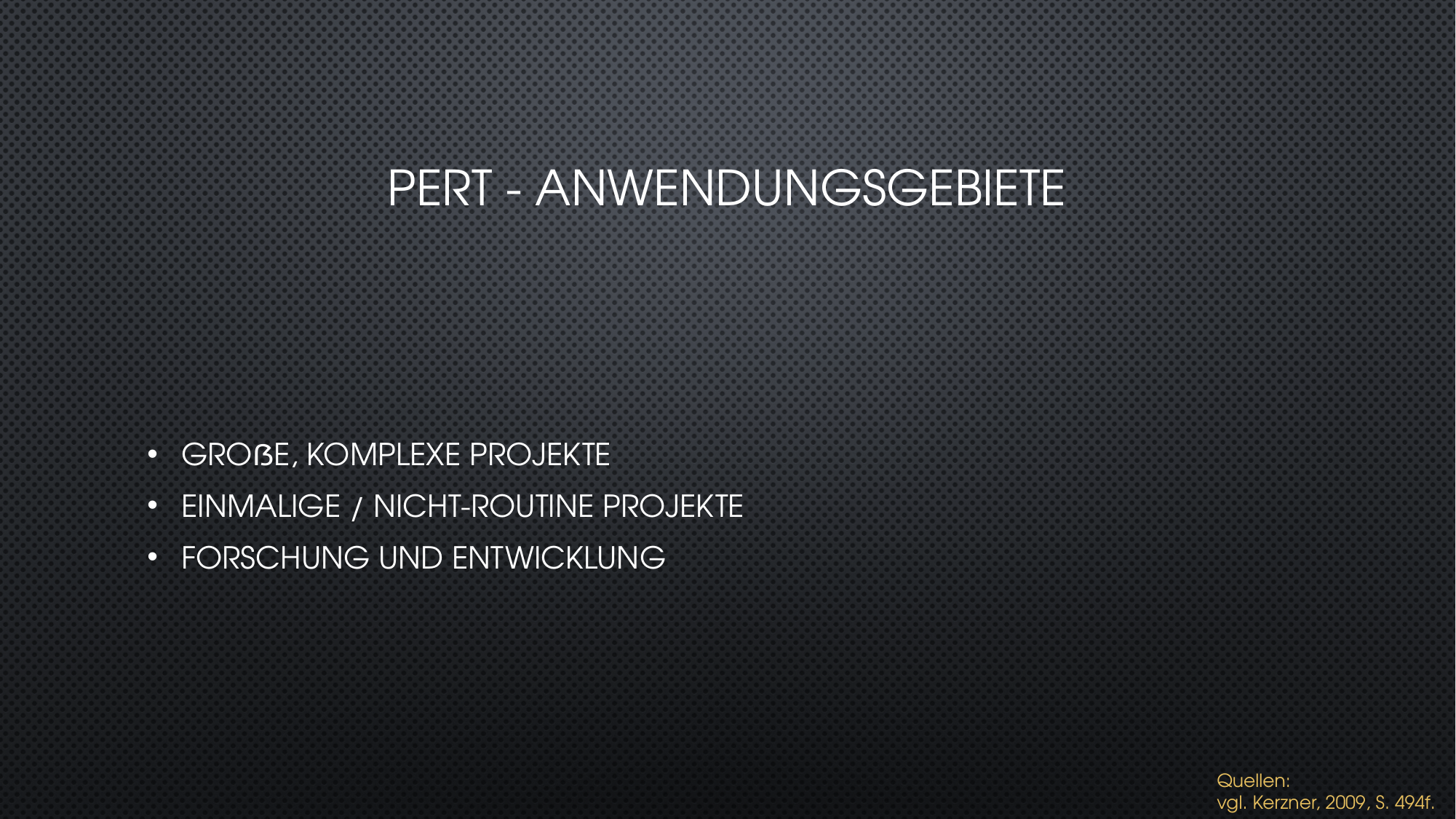

# PERT - Anwendungsgebiete
Große, komplexe Projekte
Einmalige / nicht-routine Projekte
Forschung und Entwicklung
Quellen:
vgl. Kerzner, 2009, S. 494f.